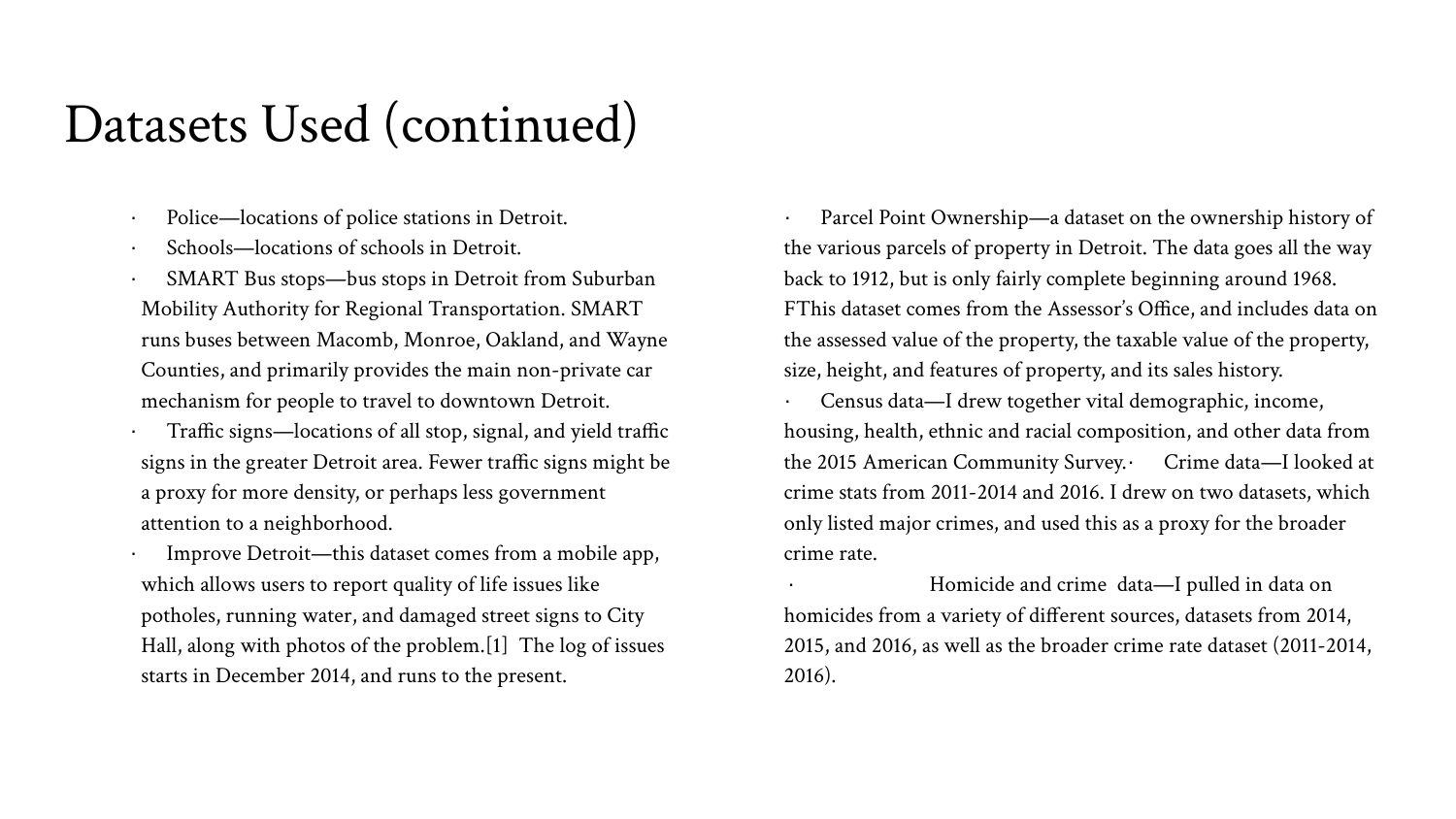

# Datasets Used (continued)
·        Police—locations of police stations in Detroit.
·        Schools—locations of schools in Detroit.
·        SMART Bus stops—bus stops in Detroit from Suburban Mobility Authority for Regional Transportation. SMART runs buses between Macomb, Monroe, Oakland, and Wayne Counties, and primarily provides the main non-private car mechanism for people to travel to downtown Detroit.
·        Traffic signs—locations of all stop, signal, and yield traffic signs in the greater Detroit area. Fewer traffic signs might be a proxy for more density, or perhaps less government attention to a neighborhood.
·        Improve Detroit—this dataset comes from a mobile app, which allows users to report quality of life issues like potholes, running water, and damaged street signs to City Hall, along with photos of the problem.[1]  The log of issues starts in December 2014, and runs to the present.

·        Parcel Point Ownership—a dataset on the ownership history of the various parcels of property in Detroit. The data goes all the way back to 1912, but is only fairly complete beginning around 1968. FThis dataset comes from the Assessor’s Office, and includes data on the assessed value of the property, the taxable value of the property, size, height, and features of property, and its sales history.
·        Census data—I drew together vital demographic, income, housing, health, ethnic and racial composition, and other data from the 2015 American Community Survey.·        Crime data—I looked at crime stats from 2011-2014 and 2016. I drew on two datasets, which only listed major crimes, and used this as a proxy for the broader crime rate.
 ·	Homicide and crime  data—I pulled in data on homicides from a variety of different sources, datasets from 2014, 2015, and 2016, as well as the broader crime rate dataset (2011-2014, 2016).